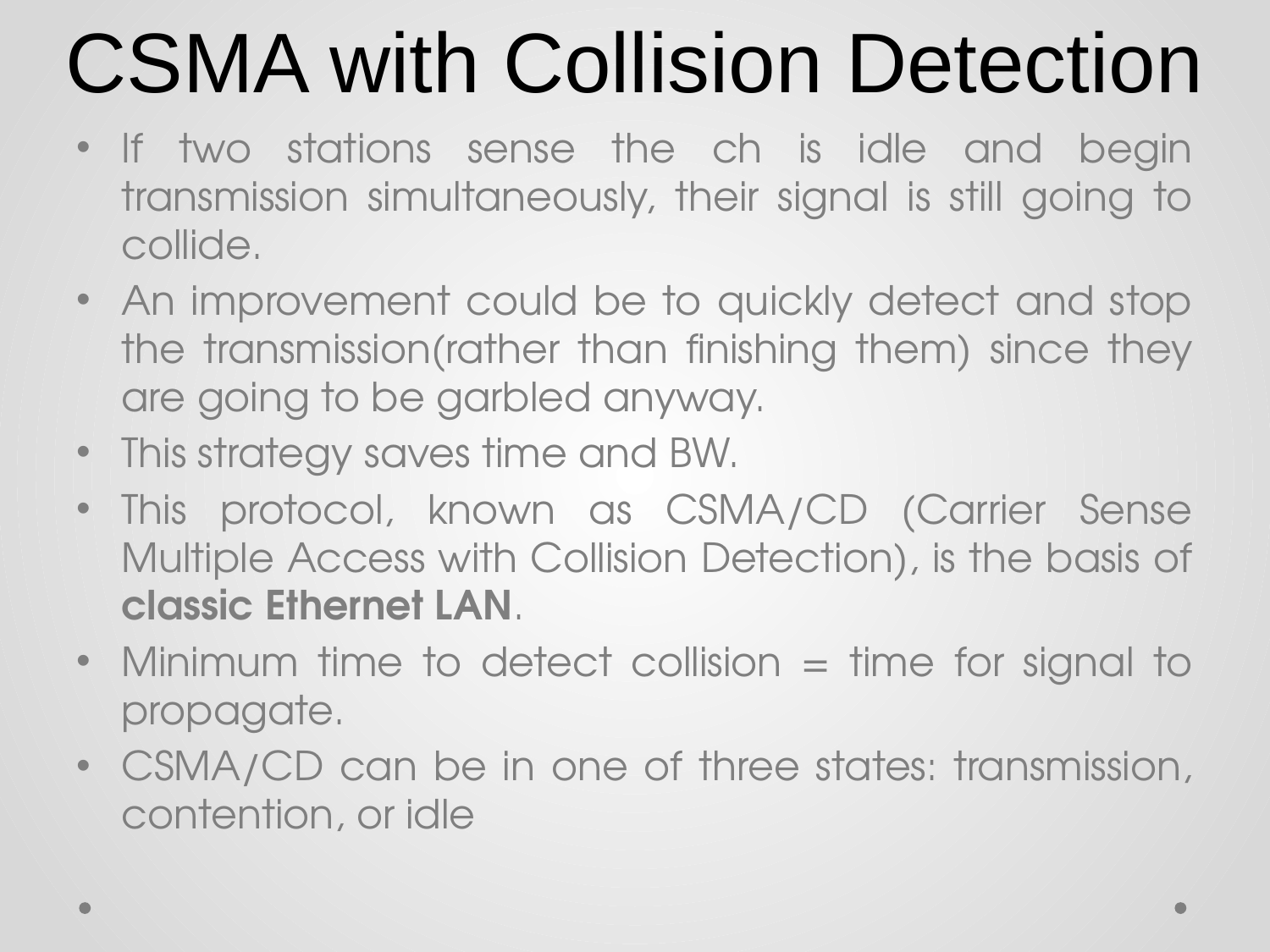

# CSMA with Collision Detection
If two stations sense the ch is idle and begin transmission simultaneously, their signal is still going to collide.
An improvement could be to quickly detect and stop the transmission(rather than finishing them) since they are going to be garbled anyway.
This strategy saves time and BW.
This protocol, known as CSMA/CD (Carrier Sense Multiple Access with Collision Detection), is the basis of classic Ethernet LAN.
Minimum time to detect collision = time for signal to propagate.
CSMA/CD can be in one of three states: transmission, contention, or idle